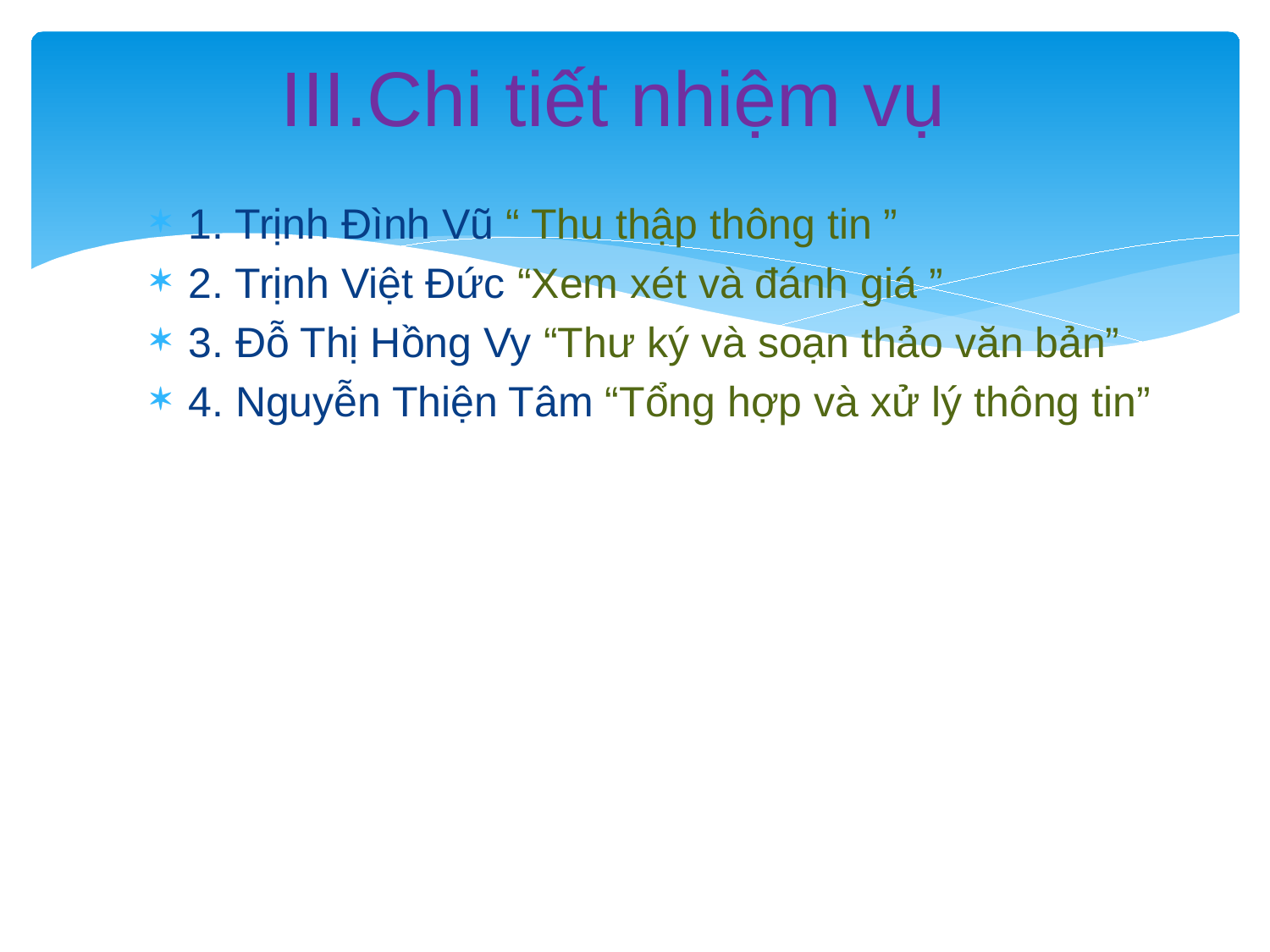

# III.Chi tiết nhiệm vụ
1. Trịnh Đình Vũ “ Thu thập thông tin ”
2. Trịnh Việt Đức “Xem xét và đánh giá ”
3. Đỗ Thị Hồng Vy “Thư ký và soạn thảo văn bản”
4. Nguyễn Thiện Tâm “Tổng hợp và xử lý thông tin”